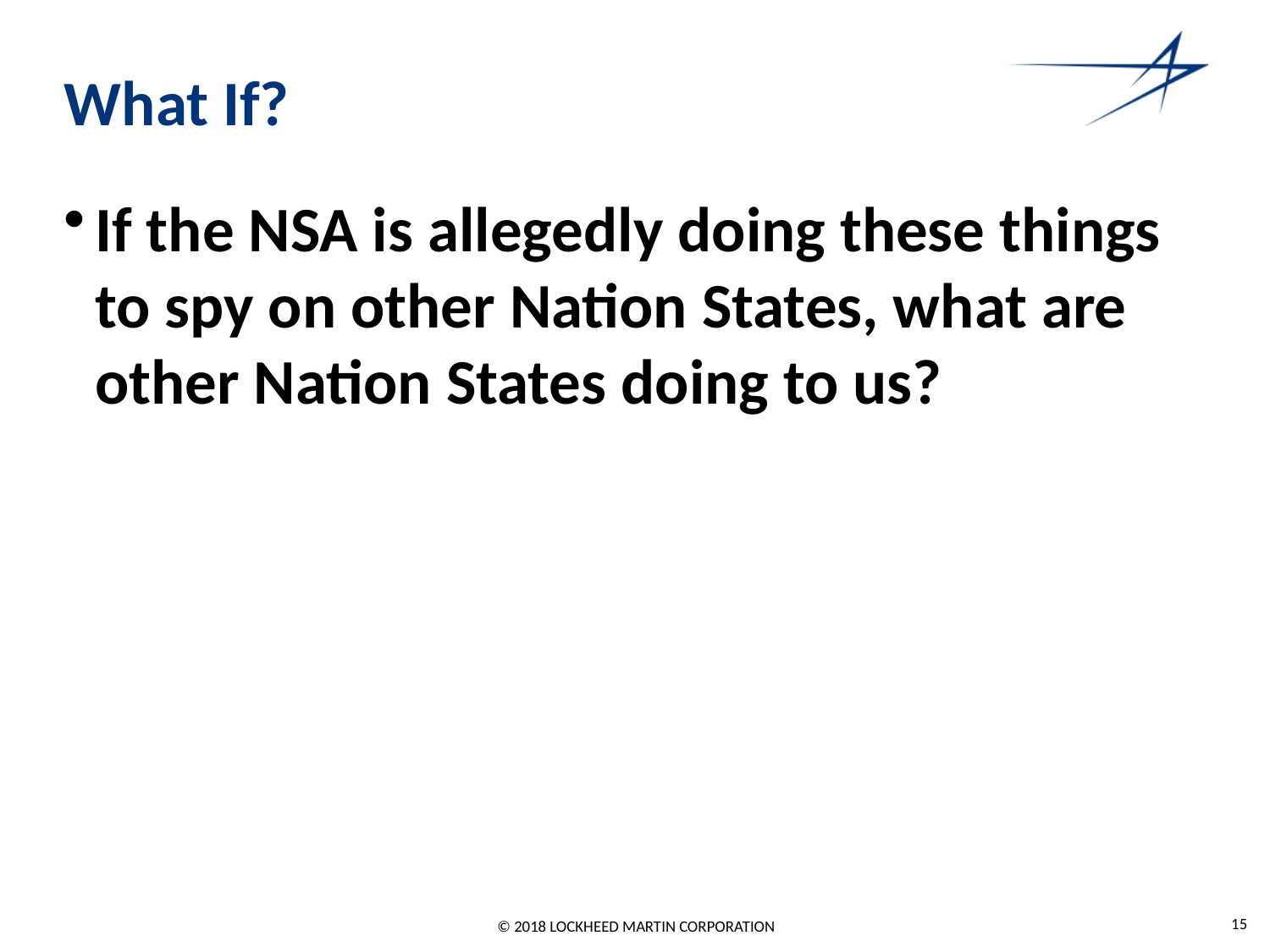

# What If?
If the NSA is allegedly doing these things to spy on other Nation States, what are other Nation States doing to us?